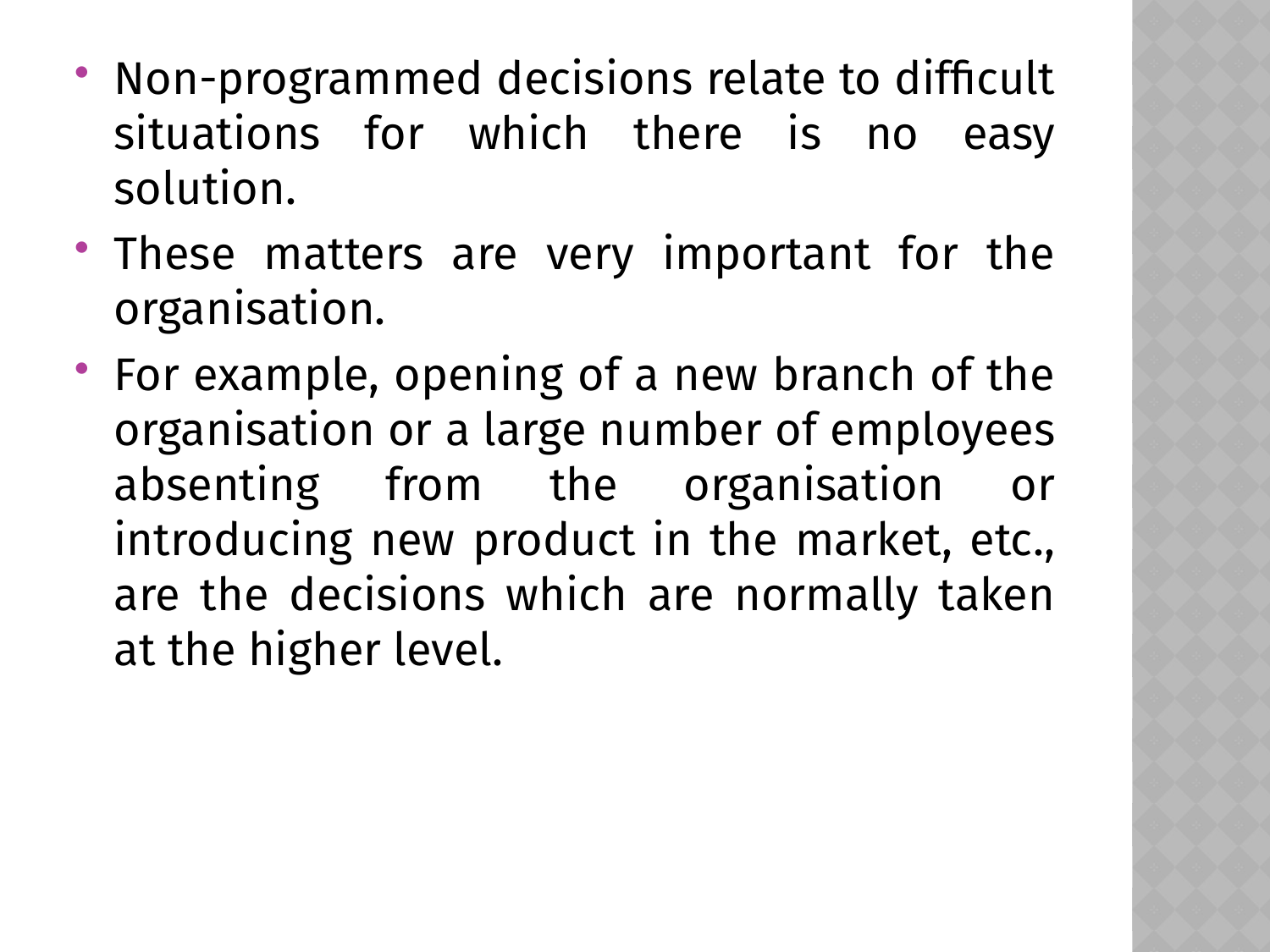

Non-programmed decisions relate to difficult situations for which there is no easy solution.
These matters are very important for the organisation.
For example, opening of a new branch of the organisation or a large number of employees absenting from the organisation or introducing new product in the market, etc., are the decisions which are normally taken at the higher level.